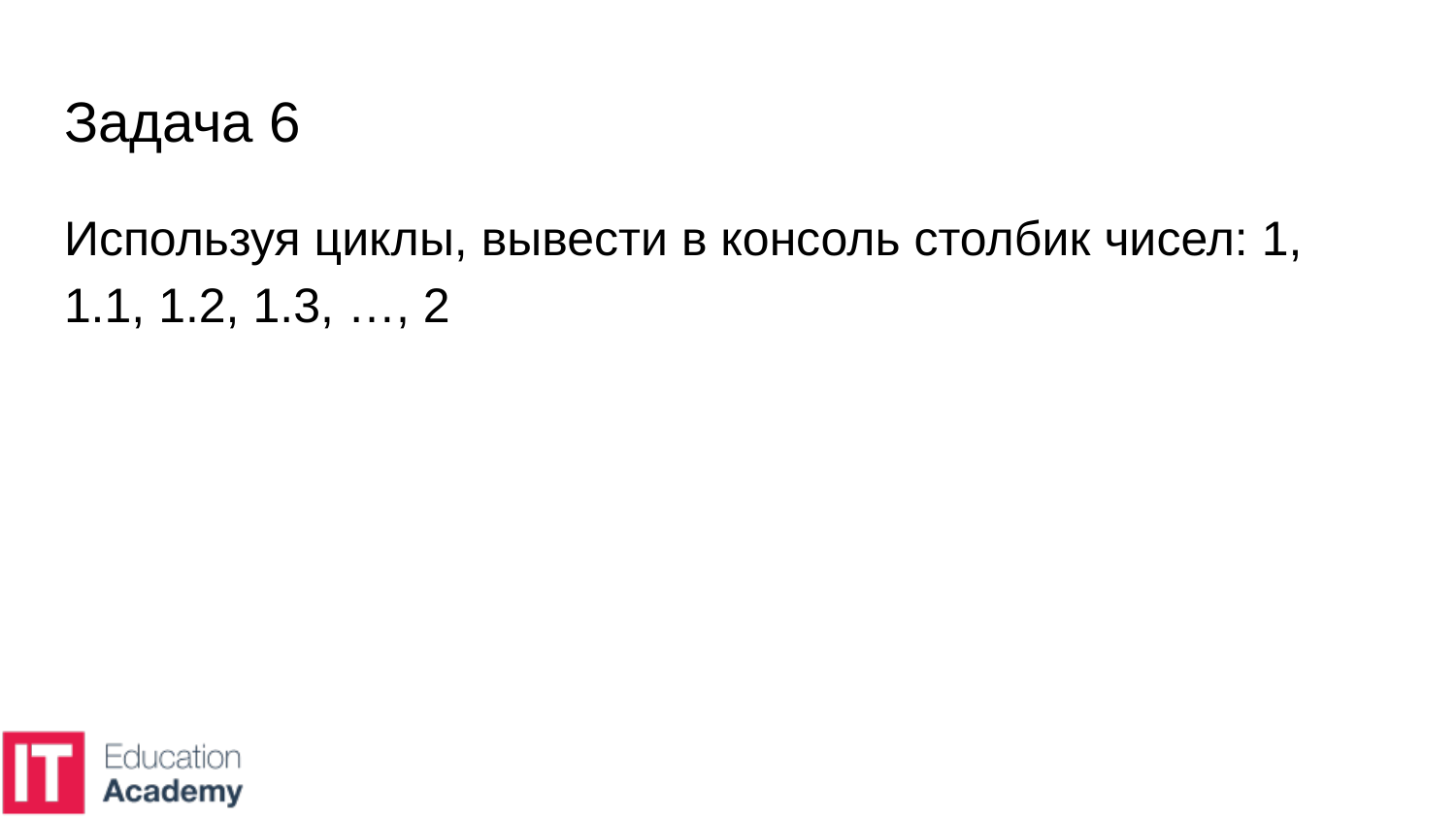

# Задача 6
Используя циклы, вывести в консоль столбик чисел: 1, 1.1, 1.2, 1.3, …, 2